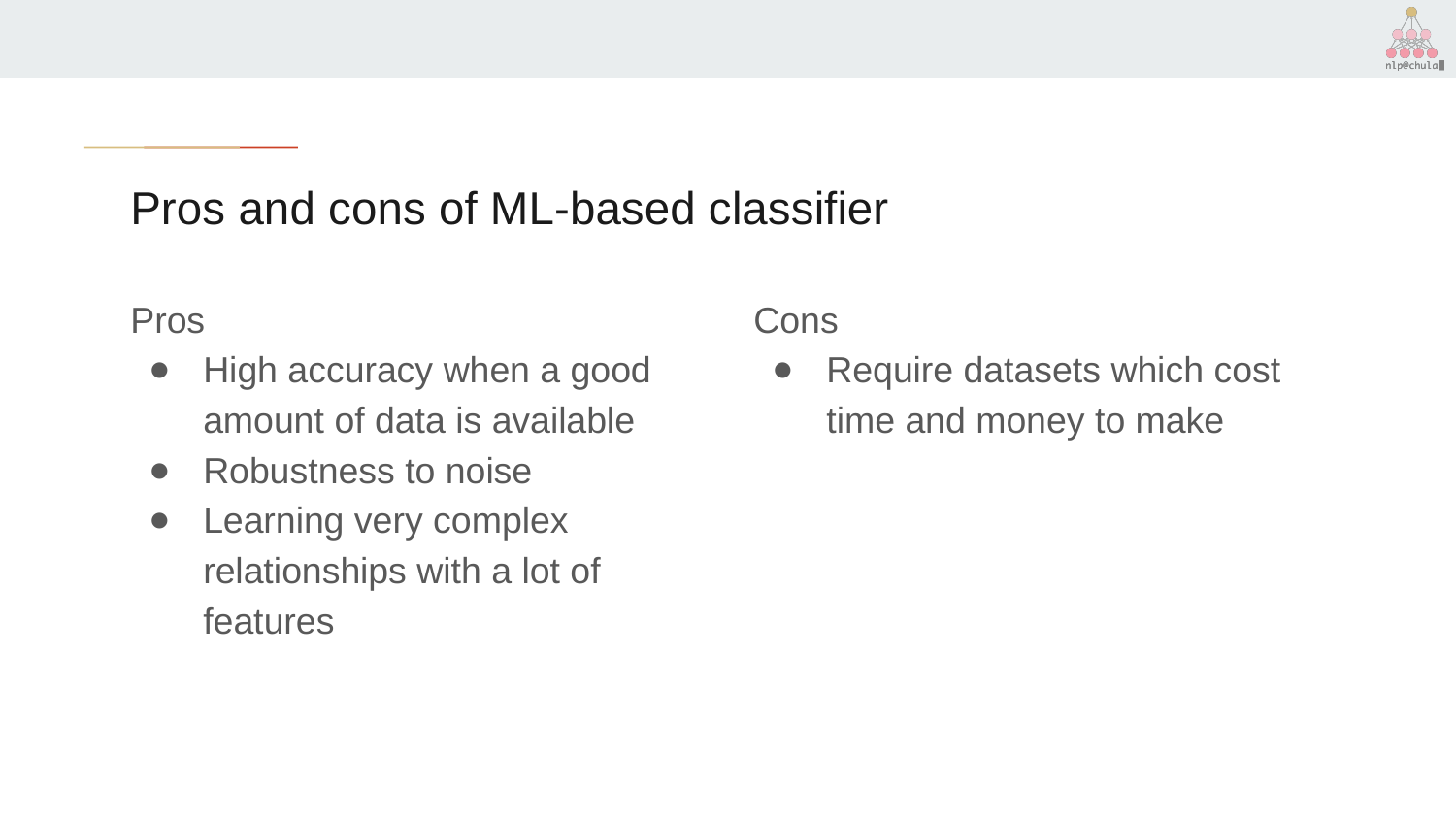

# Pros and cons of ML-based classifier
Pros
High accuracy when a good amount of data is available
Robustness to noise
Learning very complex relationships with a lot of features
Cons
Require datasets which cost time and money to make